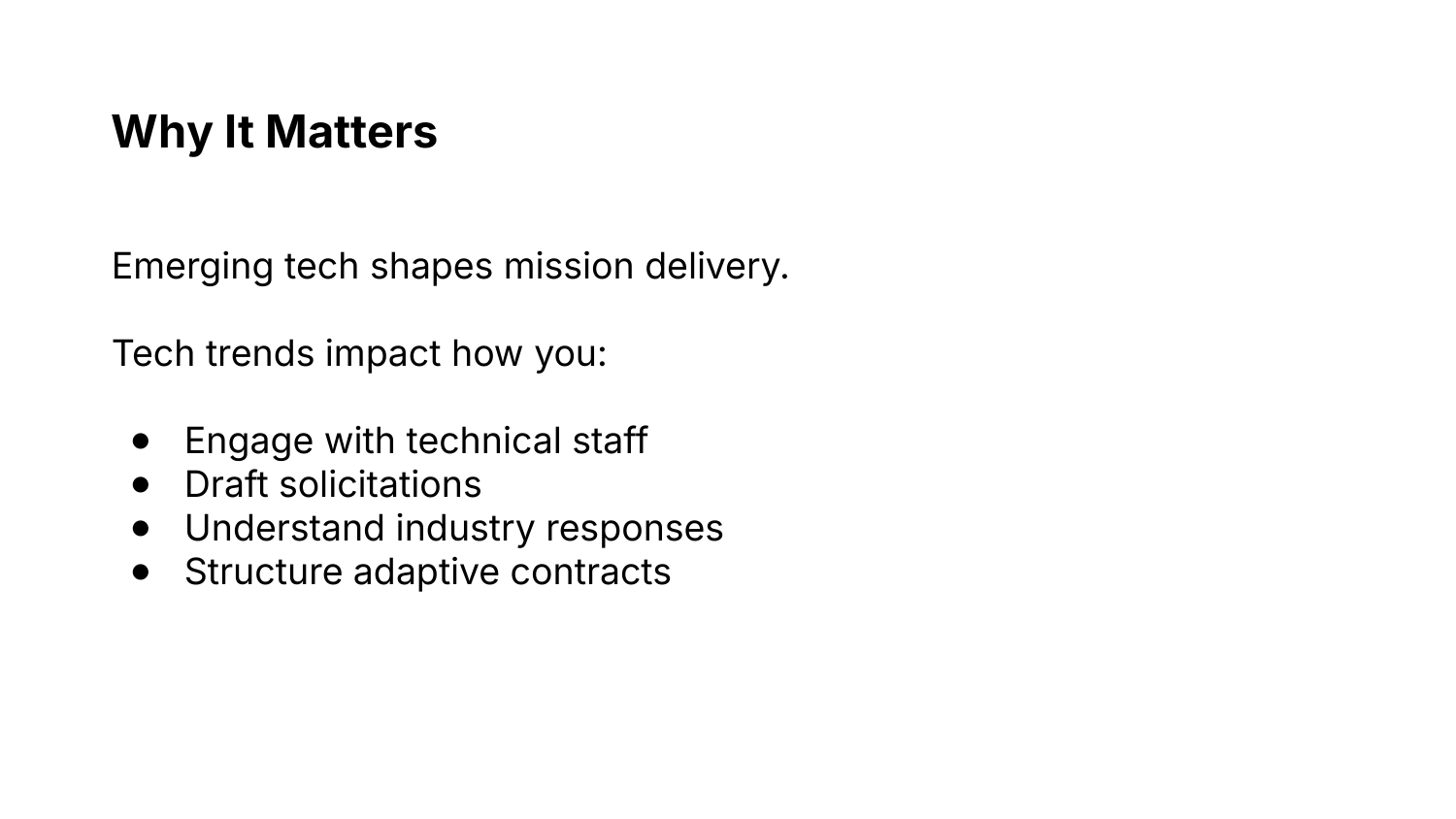

Why It Matters
Emerging tech shapes mission delivery.

Tech trends impact how you:

Engage with technical staff
Draft solicitations
Understand industry responses
Structure adaptive contracts